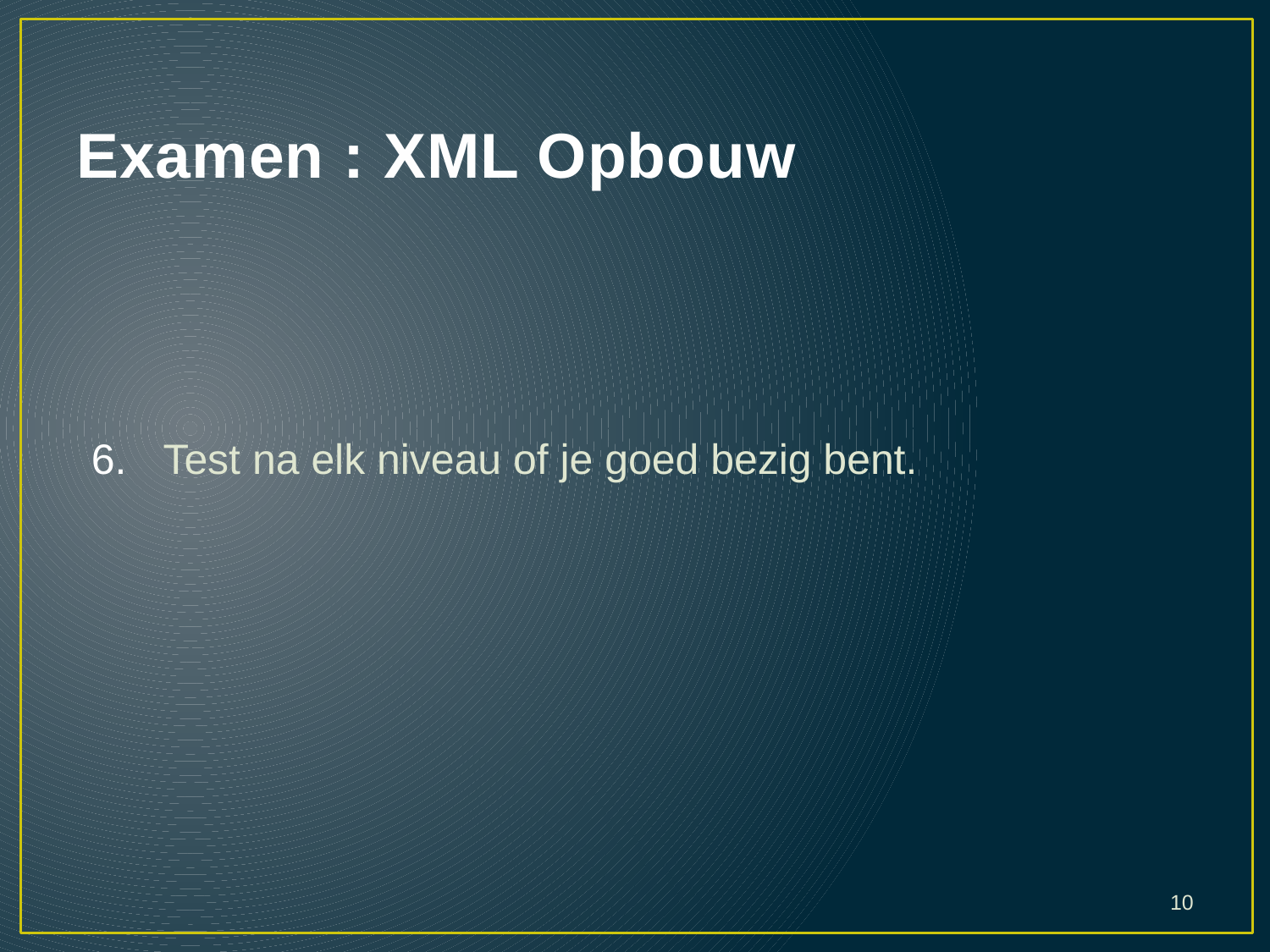

# Examen : XML Opbouw

Test na elk niveau of je goed bezig bent.

10